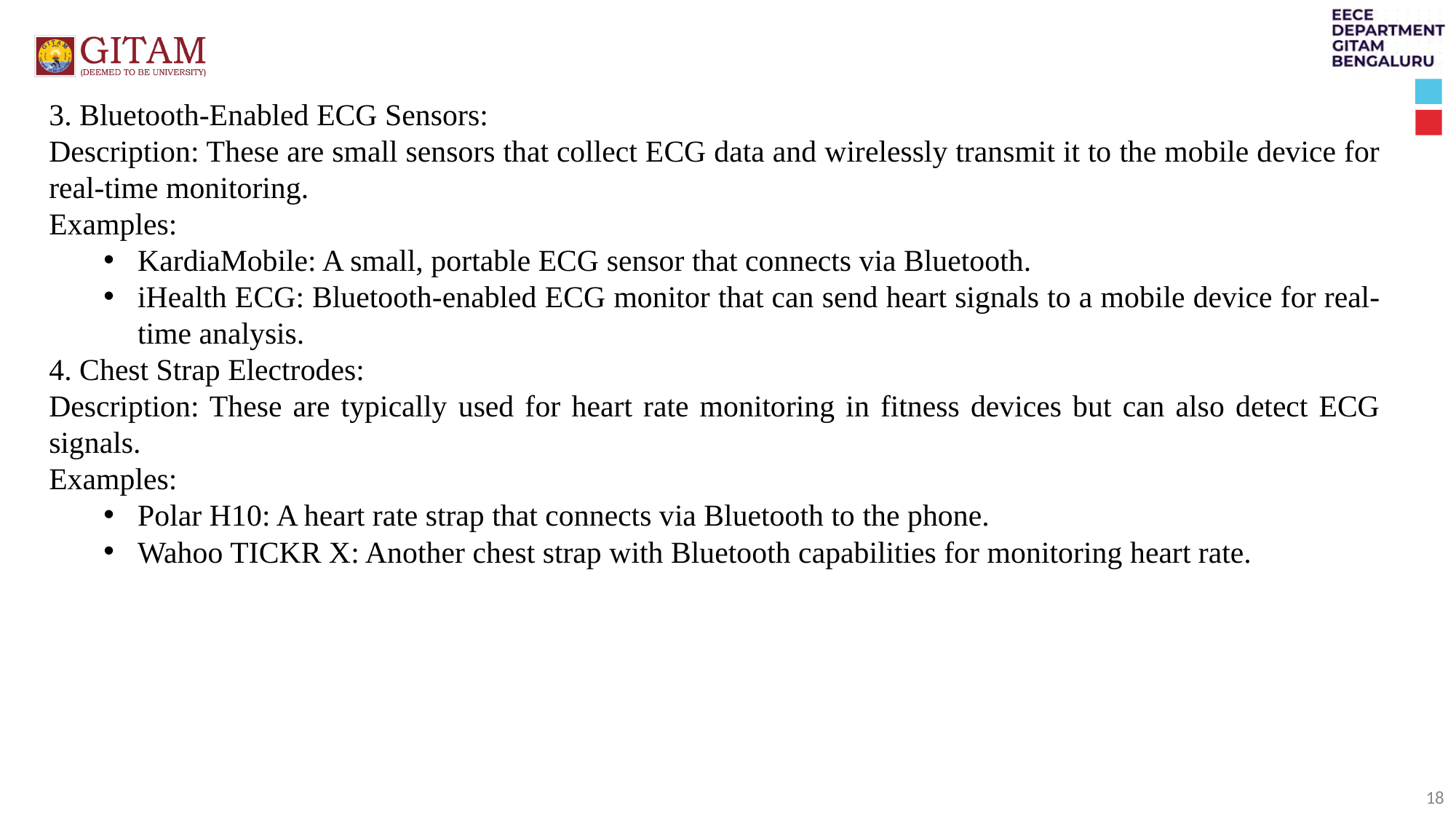

3. Bluetooth-Enabled ECG Sensors:
Description: These are small sensors that collect ECG data and wirelessly transmit it to the mobile device for real-time monitoring.
Examples:
KardiaMobile: A small, portable ECG sensor that connects via Bluetooth.
iHealth ECG: Bluetooth-enabled ECG monitor that can send heart signals to a mobile device for real-time analysis.
4. Chest Strap Electrodes:
Description: These are typically used for heart rate monitoring in fitness devices but can also detect ECG signals.
Examples:
Polar H10: A heart rate strap that connects via Bluetooth to the phone.
Wahoo TICKR X: Another chest strap with Bluetooth capabilities for monitoring heart rate.
18